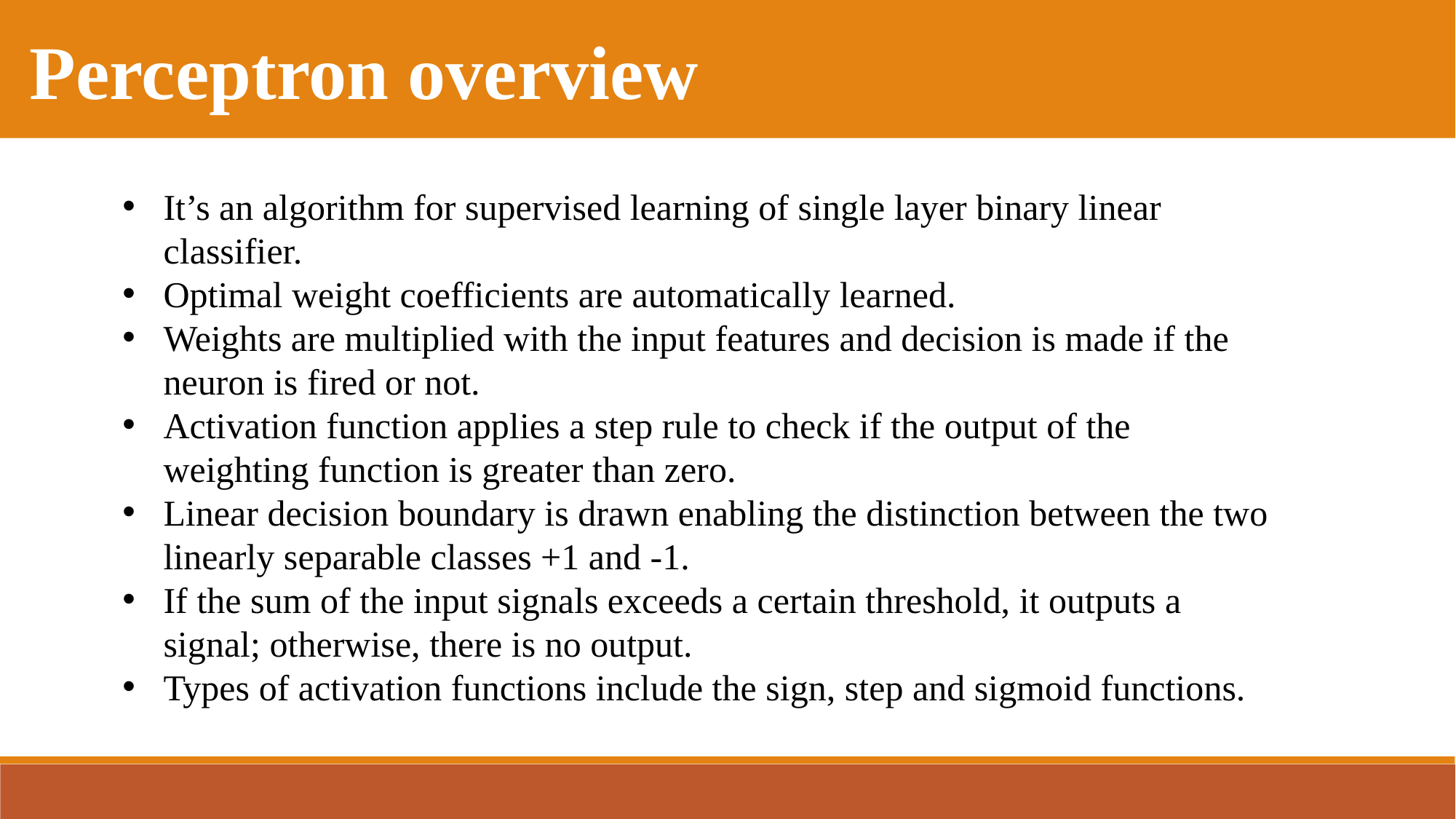

Perceptron overview

It’s an algorithm for supervised learning of single layer binary linear classifier.
Optimal weight coefficients are automatically learned.
Weights are multiplied with the input features and decision is made if the neuron is fired or not.
Activation function applies a step rule to check if the output of the weighting function is greater than zero.
Linear decision boundary is drawn enabling the distinction between the two linearly separable classes +1 and -1.
If the sum of the input signals exceeds a certain threshold, it outputs a signal; otherwise, there is no output.
Types of activation functions include the sign, step and sigmoid functions.